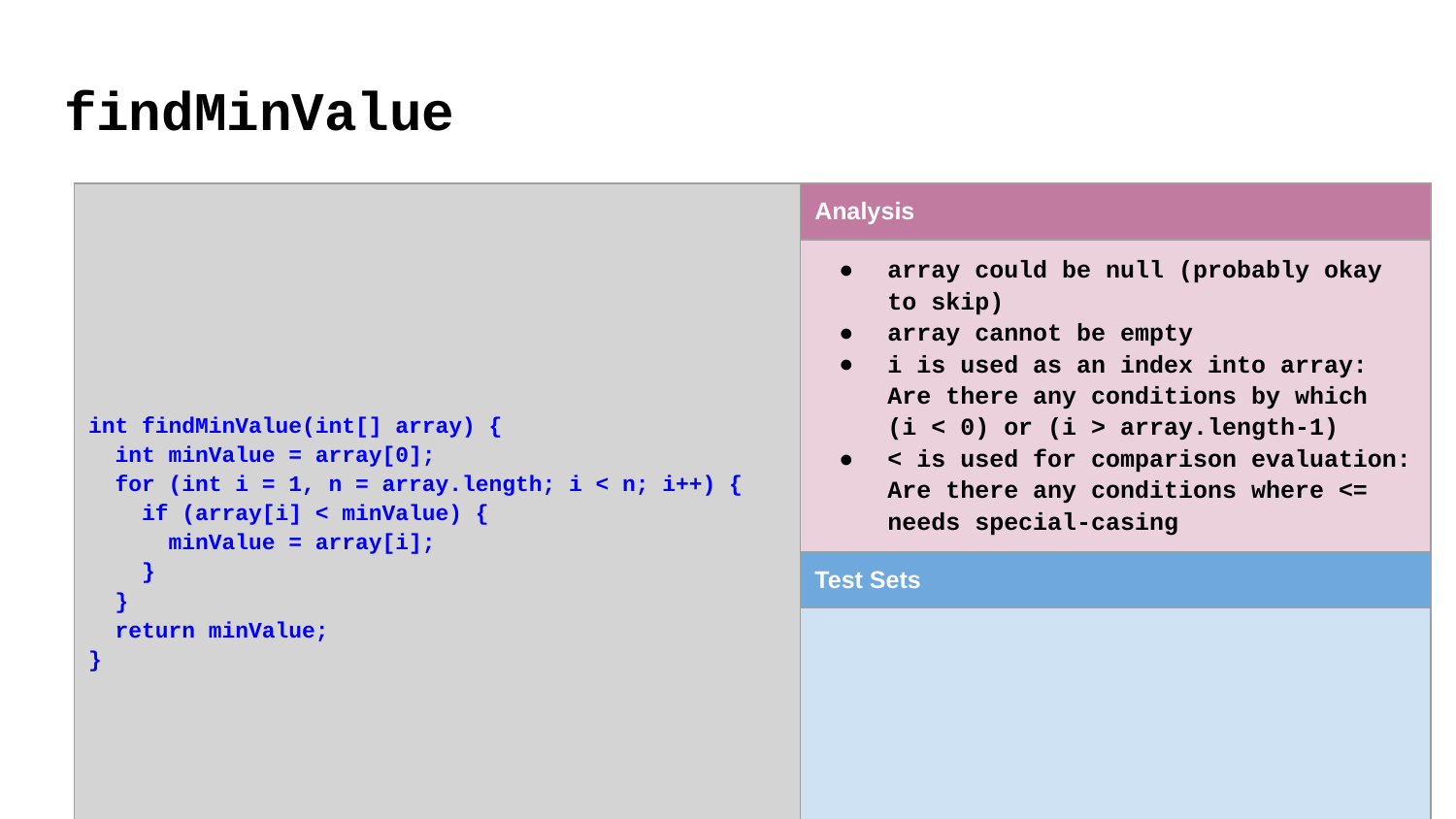

# findMinValue
| int findMinValue(int[] array) { int minValue = array[0]; for (int i = 1, n = array.length; i < n; i++) { if (array[i] < minValue) { minValue = array[i]; } } return minValue; } | Analysis |
| --- | --- |
|  | array could be null (probably okay to skip) array cannot be empty i is used as an index into array: Are there any conditions by which (i < 0) or (i > array.length-1) < is used for comparison evaluation: Are there any conditions where <= needs special-casing |
|  | Test Sets |
|  |  |